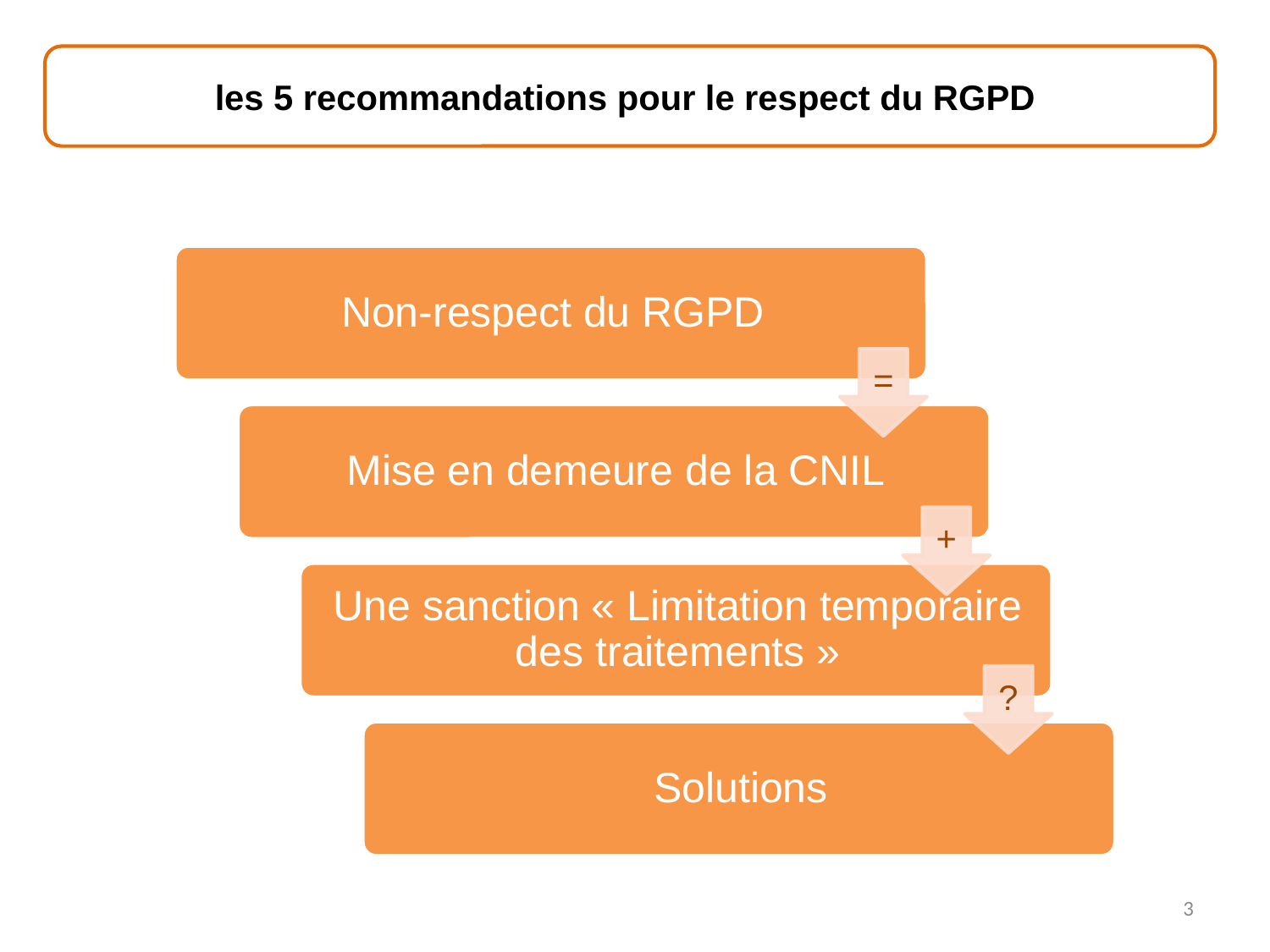

les 5 recommandations pour le respect du RGPD
Non-respect du RGPD
Mise en demeure de la CNIL
Une sanction « Limitation temporaire des traitements »
Solutions
=
+
?
3